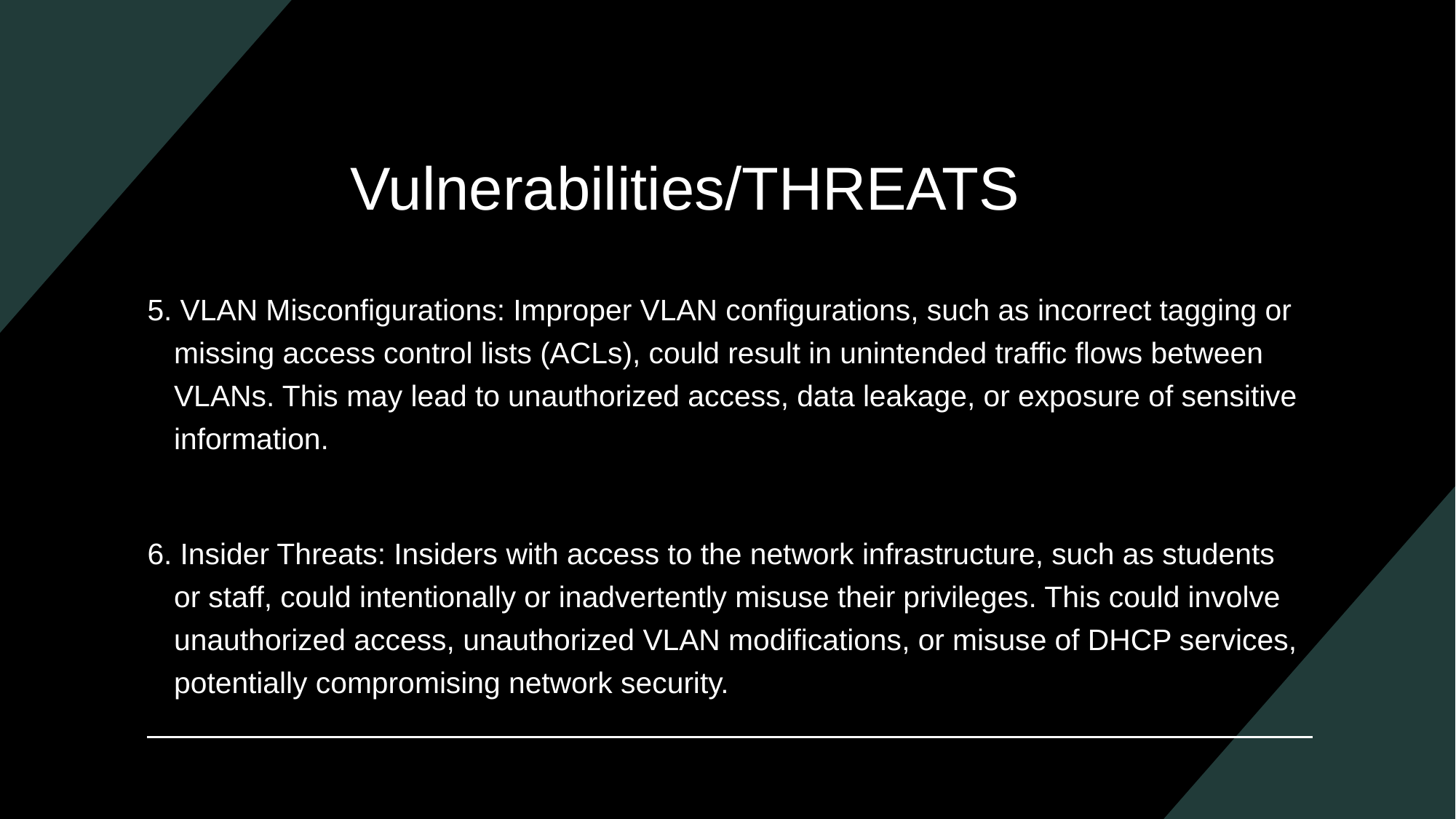

# Vulnerabilities/THREATS
5. VLAN Misconfigurations: Improper VLAN configurations, such as incorrect tagging or missing access control lists (ACLs), could result in unintended traffic flows between VLANs. This may lead to unauthorized access, data leakage, or exposure of sensitive information.

6. Insider Threats: Insiders with access to the network infrastructure, such as students or staff, could intentionally or inadvertently misuse their privileges. This could involve unauthorized access, unauthorized VLAN modifications, or misuse of DHCP services, potentially compromising network security.